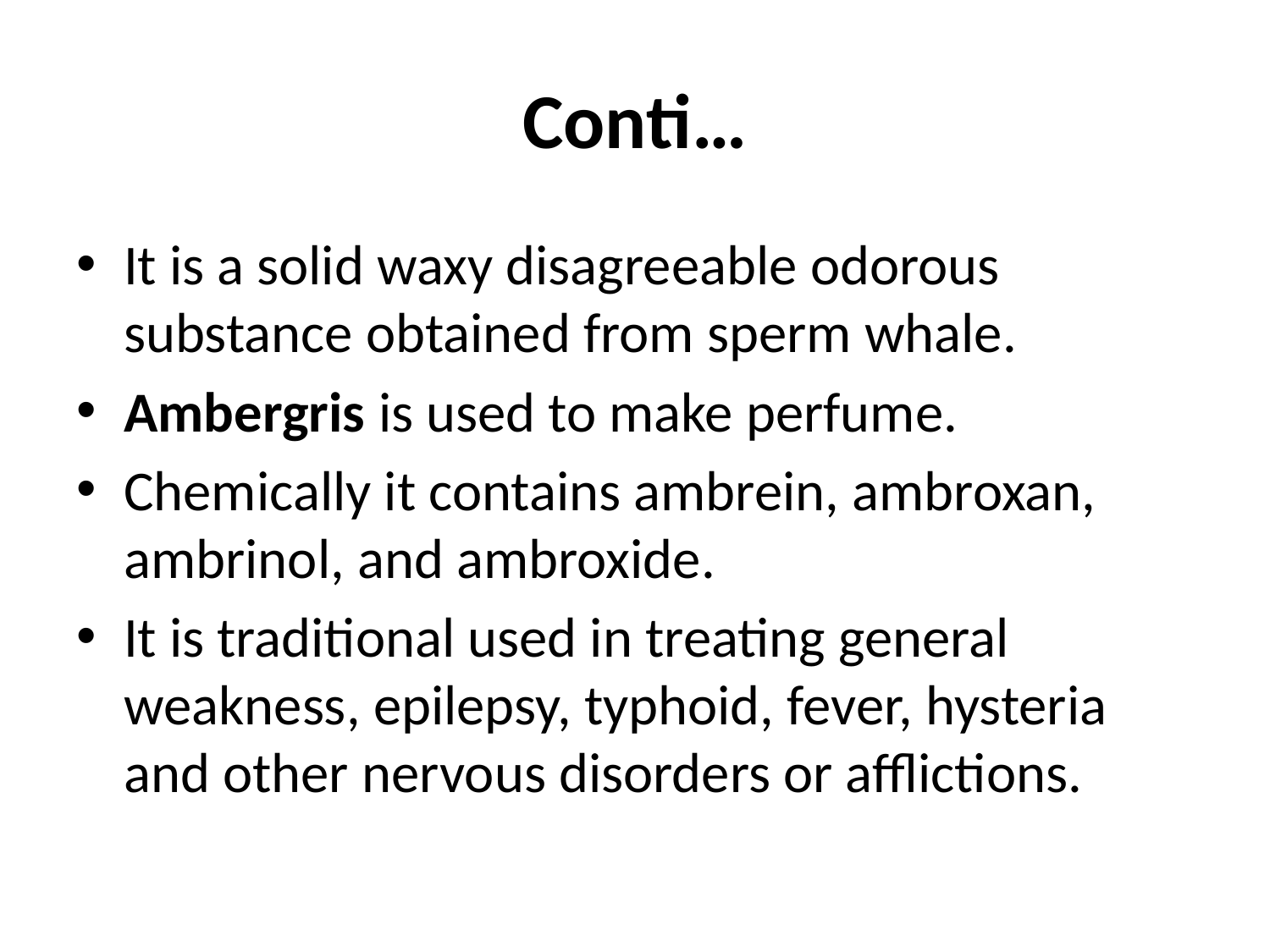

# Conti…
It is a solid waxy disagreeable odorous substance obtained from sperm whale.
Ambergris is used to make perfume.
Chemically it contains ambrein, ambroxan, ambrinol, and ambroxide.
It is traditional used in treating general weakness, epilepsy, typhoid, fever, hysteria and other nervous disorders or afflictions.